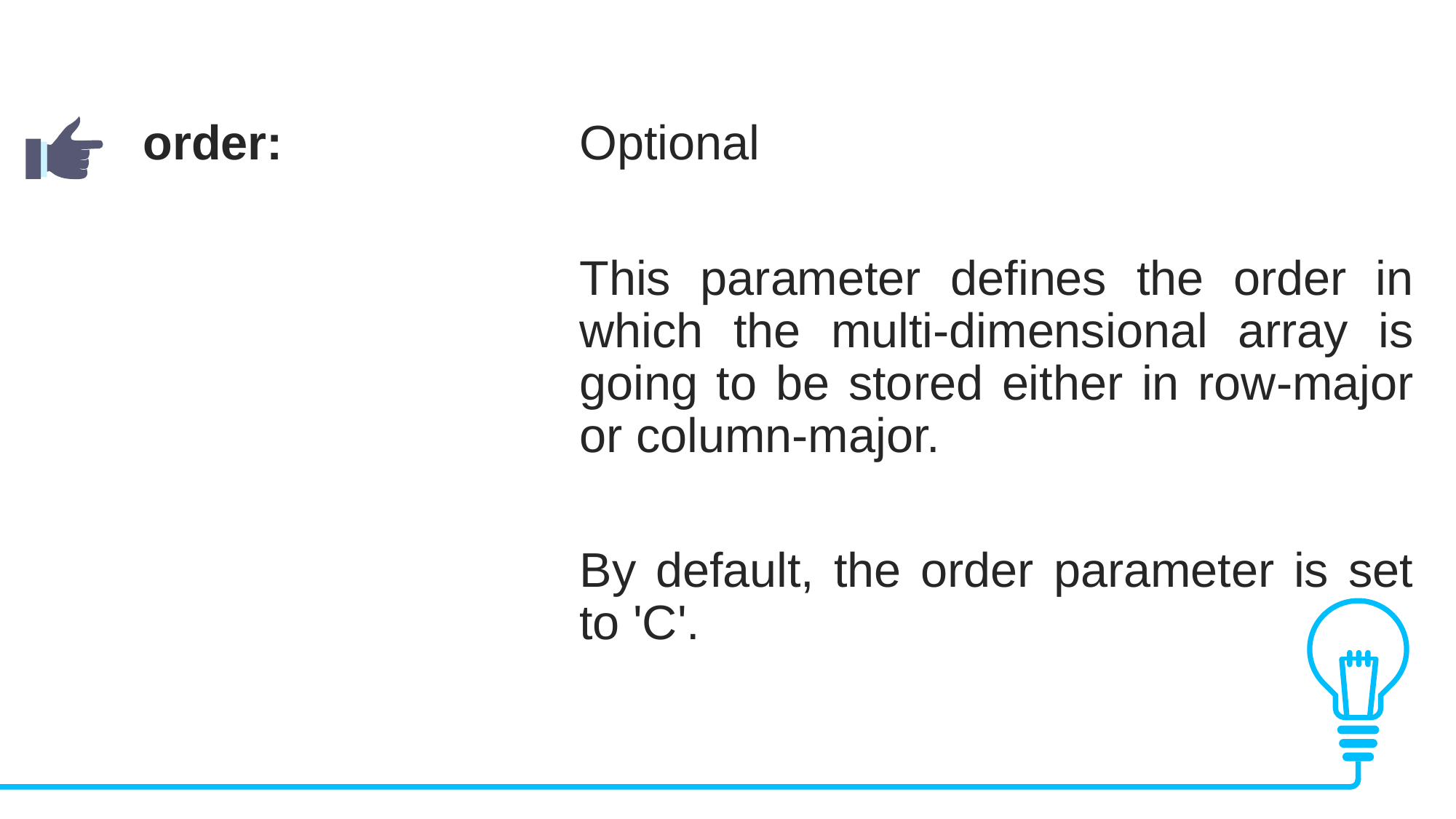

order: 			Optional

				This parameter defines the order in 				which the multi-dimensional array is 				going to be stored either in row-major 				or column-major.

				By default, the order parameter is set 				to 'C'.